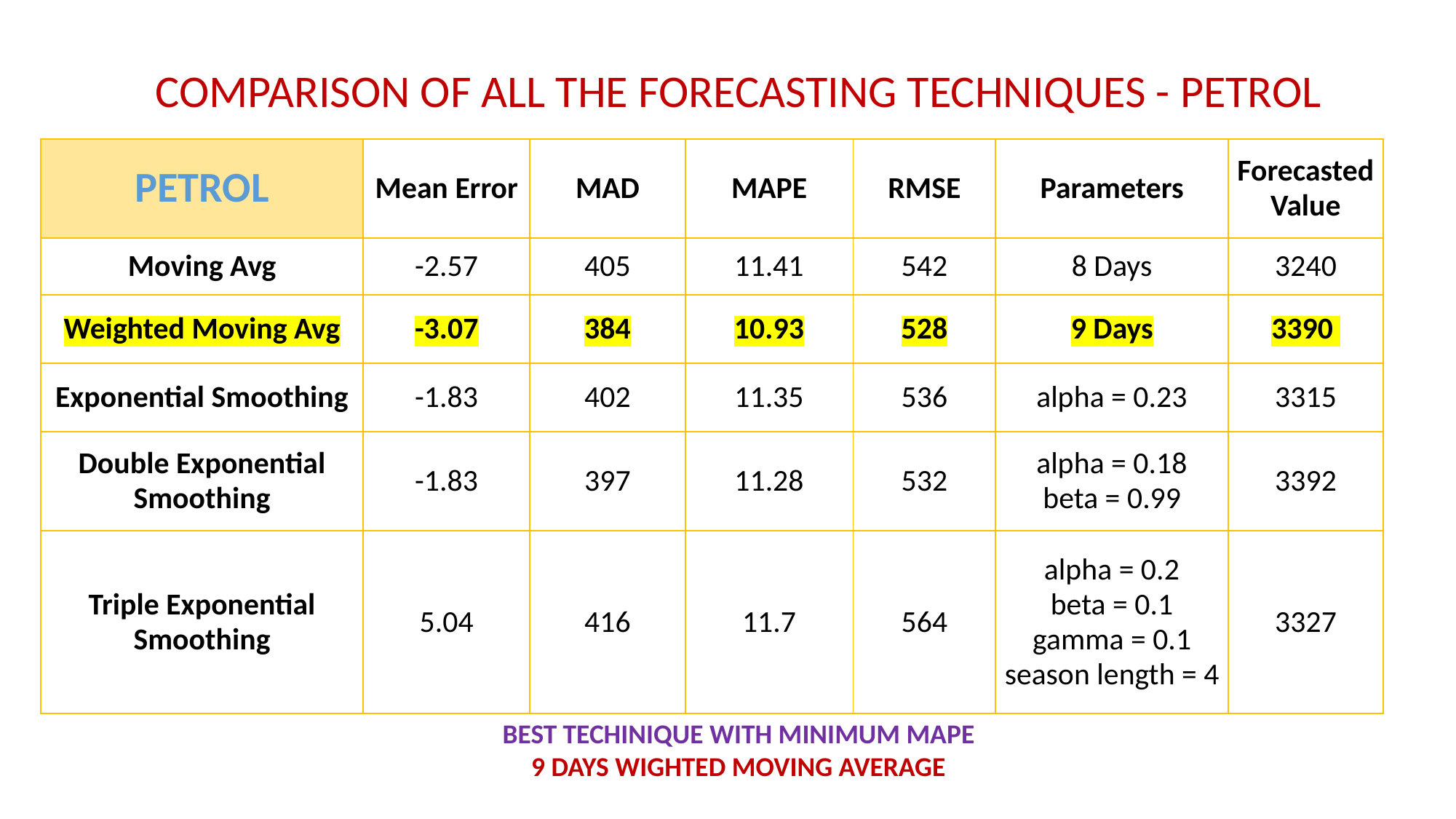

# COMPARISON OF ALL THE FORECASTING TECHNIQUES - PETROL
| PETROL | Mean Error | MAD | MAPE | RMSE | Parameters | Forecasted Value |
| --- | --- | --- | --- | --- | --- | --- |
| Moving Avg | -2.57 | 405 | 11.41 | 542 | 8 Days | 3240 |
| Weighted Moving Avg | -3.07 | 384 | 10.93 | 528 | 9 Days | 3390 |
| Exponential Smoothing | -1.83 | 402 | 11.35 | 536 | alpha = 0.23 | 3315 |
| Double Exponential Smoothing | -1.83 | 397 | 11.28 | 532 | alpha = 0.18 beta = 0.99 | 3392 |
| Triple Exponential Smoothing | 5.04 | 416 | 11.7 | 564 | alpha = 0.2 beta = 0.1 gamma = 0.1 season length = 4 | 3327 |
BEST TECHINIQUE WITH MINIMUM MAPE
9 DAYS WIGHTED MOVING AVERAGE